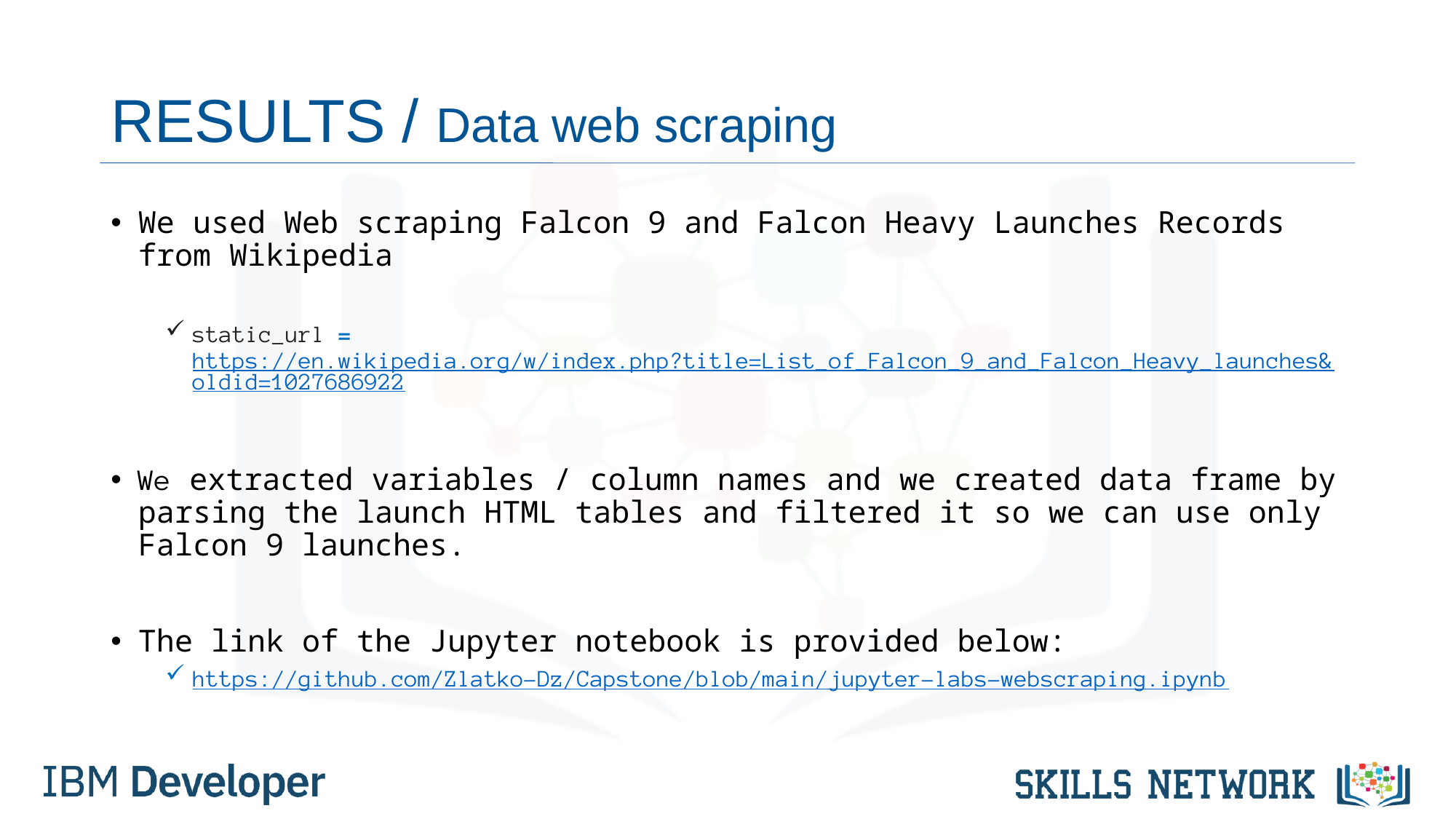

# RESULTS / Data web scraping
We used Web scraping Falcon 9 and Falcon Heavy Launches Records from Wikipedia

static_url = https://en.wikipedia.org/w/index.php?title=List_of_Falcon_9_and_Falcon_Heavy_launches&oldid=1027686922

We extracted variables / column names and we created data frame by parsing the launch HTML tables and filtered it so we can use only Falcon 9 launches.

The link of the Jupyter notebook is provided below:
https://github.com/Zlatko-Dz/Capstone/blob/main/jupyter-labs-webscraping.ipynb